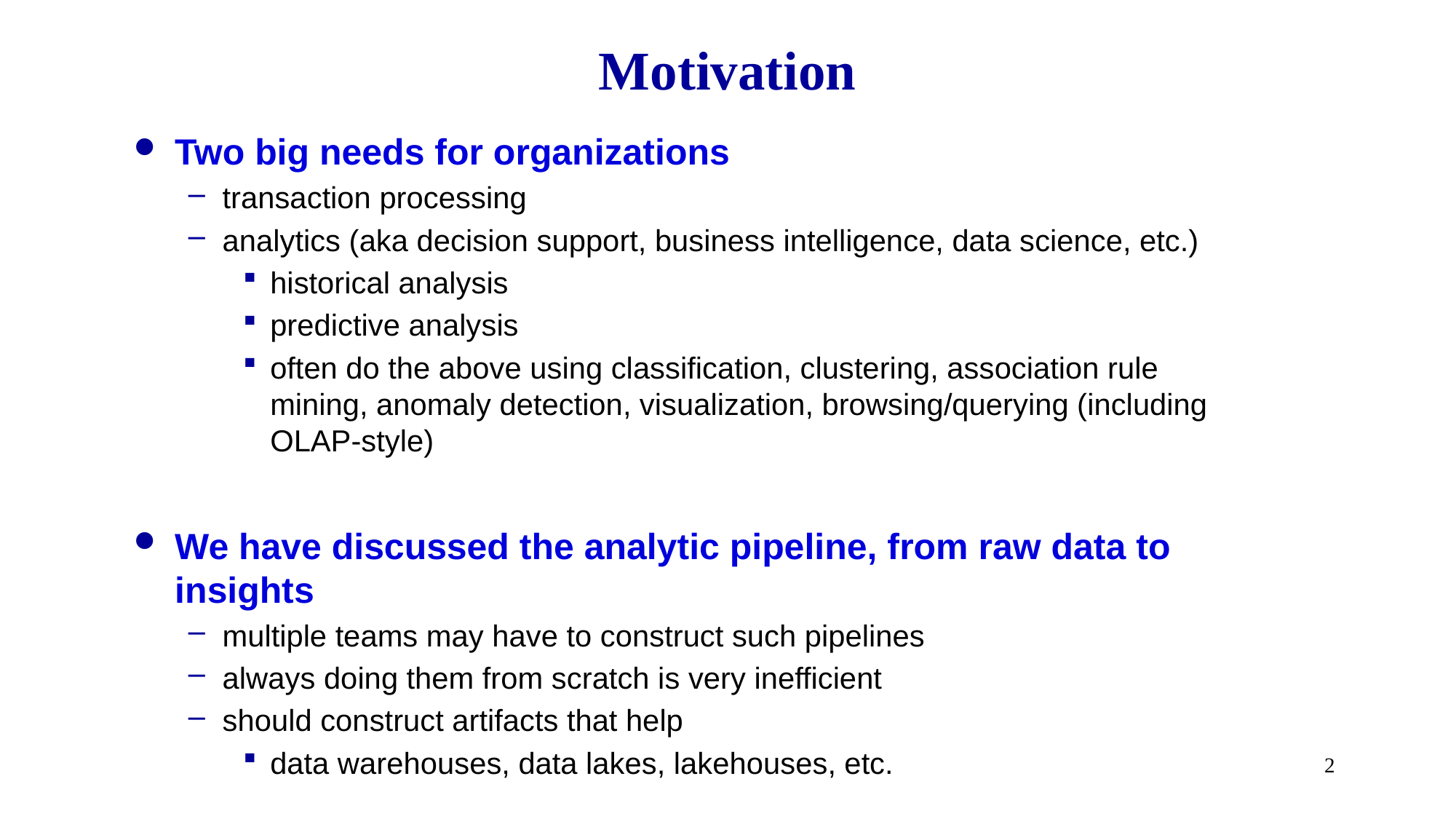

# Motivation
Two big needs for organizations
transaction processing
analytics (aka decision support, business intelligence, data science, etc.)
historical analysis
predictive analysis
often do the above using classification, clustering, association rule mining, anomaly detection, visualization, browsing/querying (including OLAP-style)

We have discussed the analytic pipeline, from raw data to insights
multiple teams may have to construct such pipelines
always doing them from scratch is very inefficient
should construct artifacts that help
data warehouses, data lakes, lakehouses, etc.
2